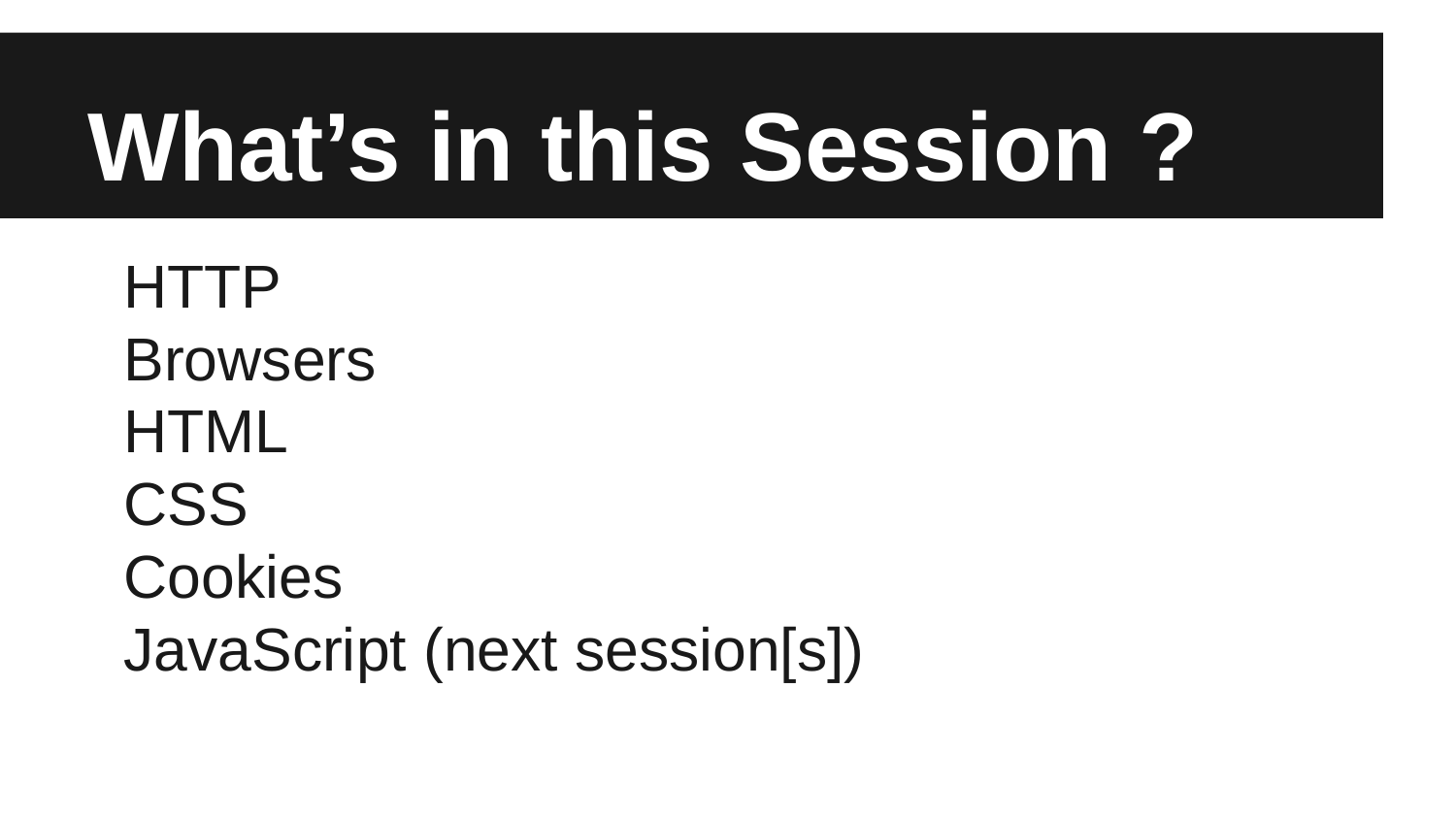

# What’s in this Session ?
HTTP
Browsers
HTML
CSS
Cookies
JavaScript (next session[s])